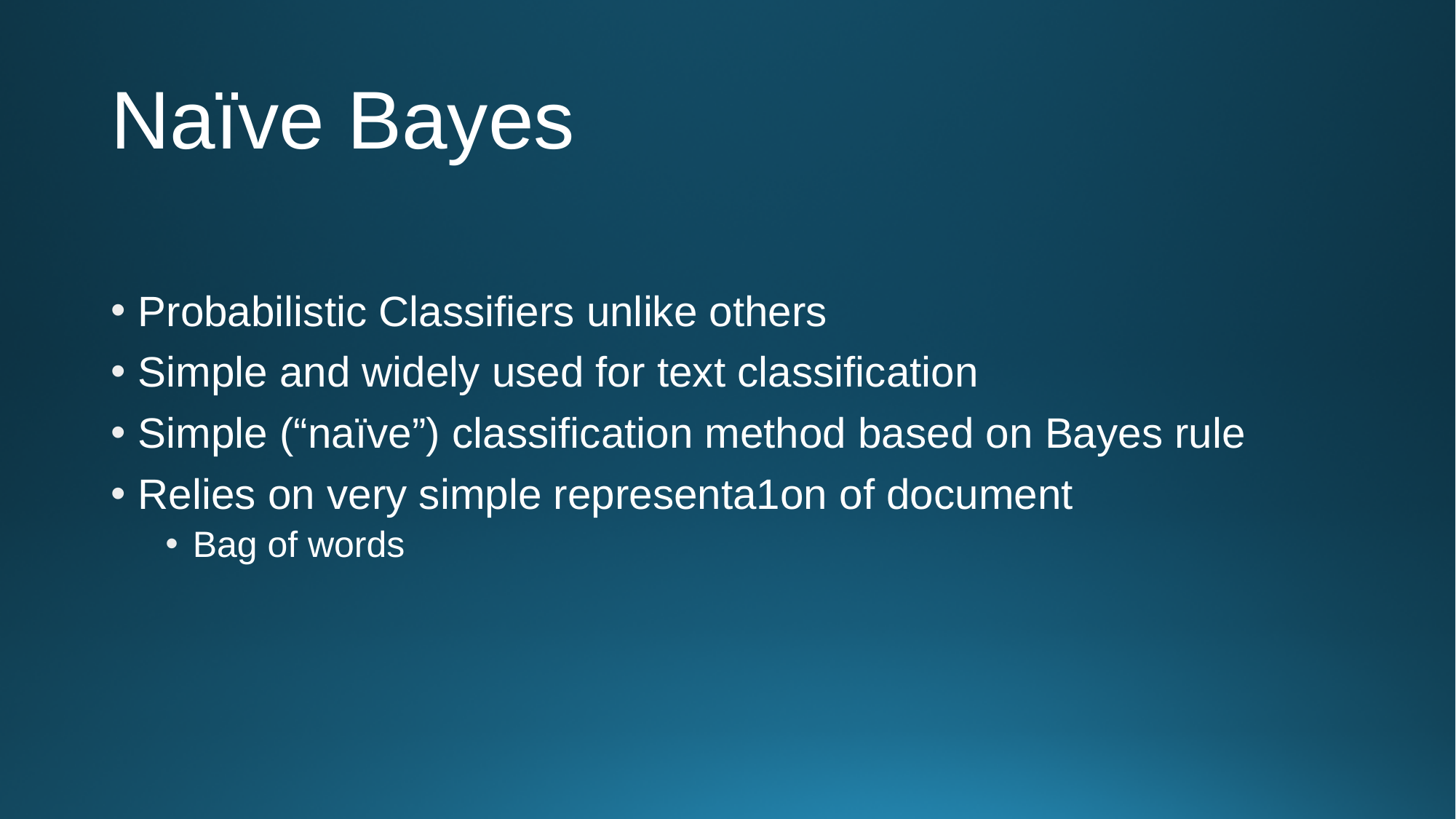

# Naïve Bayes

Probabilistic Classifiers unlike others
Simple and widely used for text classification
Simple (“naïve”) classification method based on Bayes rule
Relies on very simple representa1on of document
Bag of words